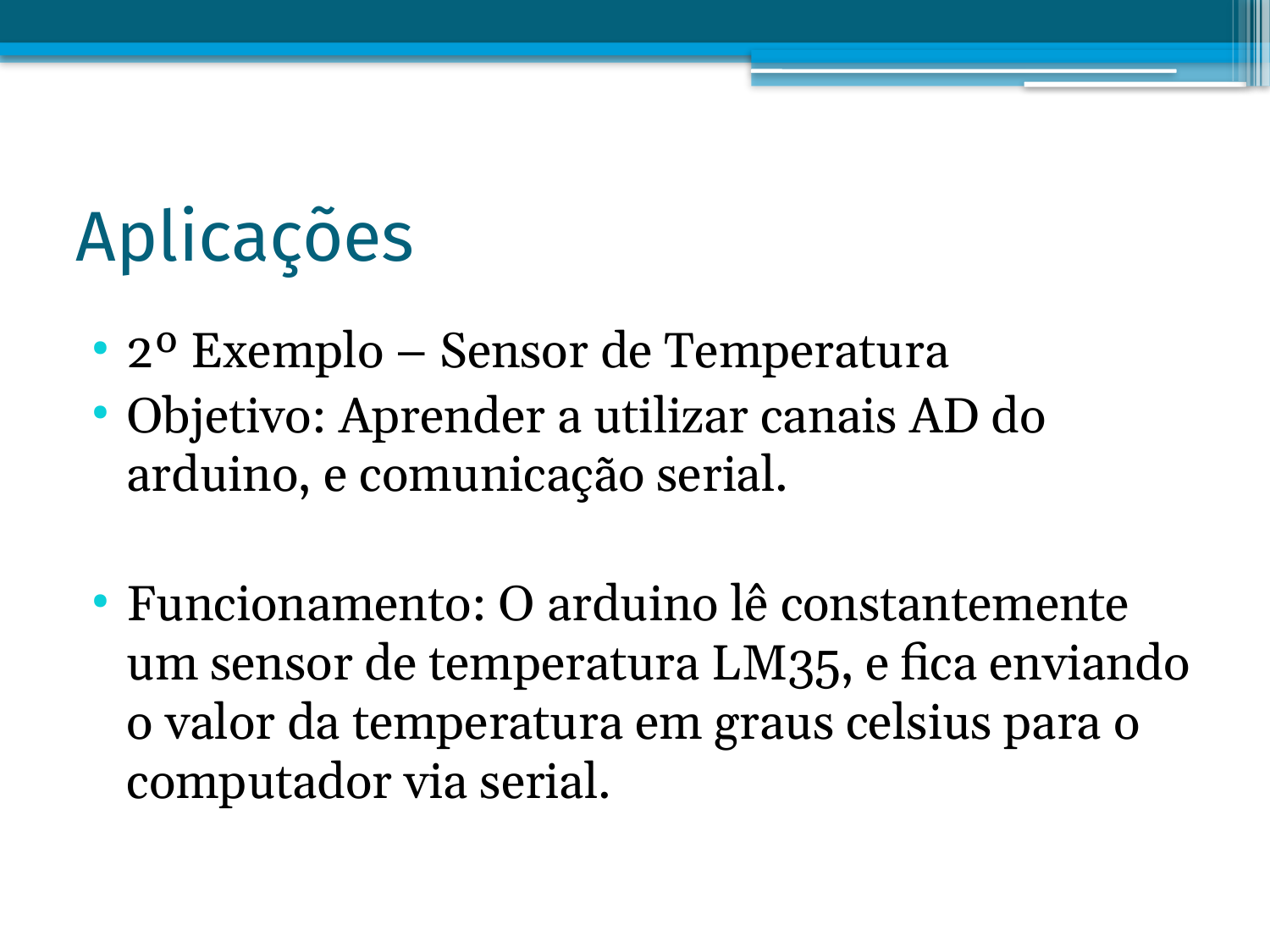

# Aplicações
2º Exemplo – Sensor de Temperatura
Objetivo: Aprender a utilizar canais AD do arduino, e comunicação serial.

Funcionamento: O arduino lê constantemente um sensor de temperatura LM35, e fica enviando o valor da temperatura em graus celsius para o computador via serial.